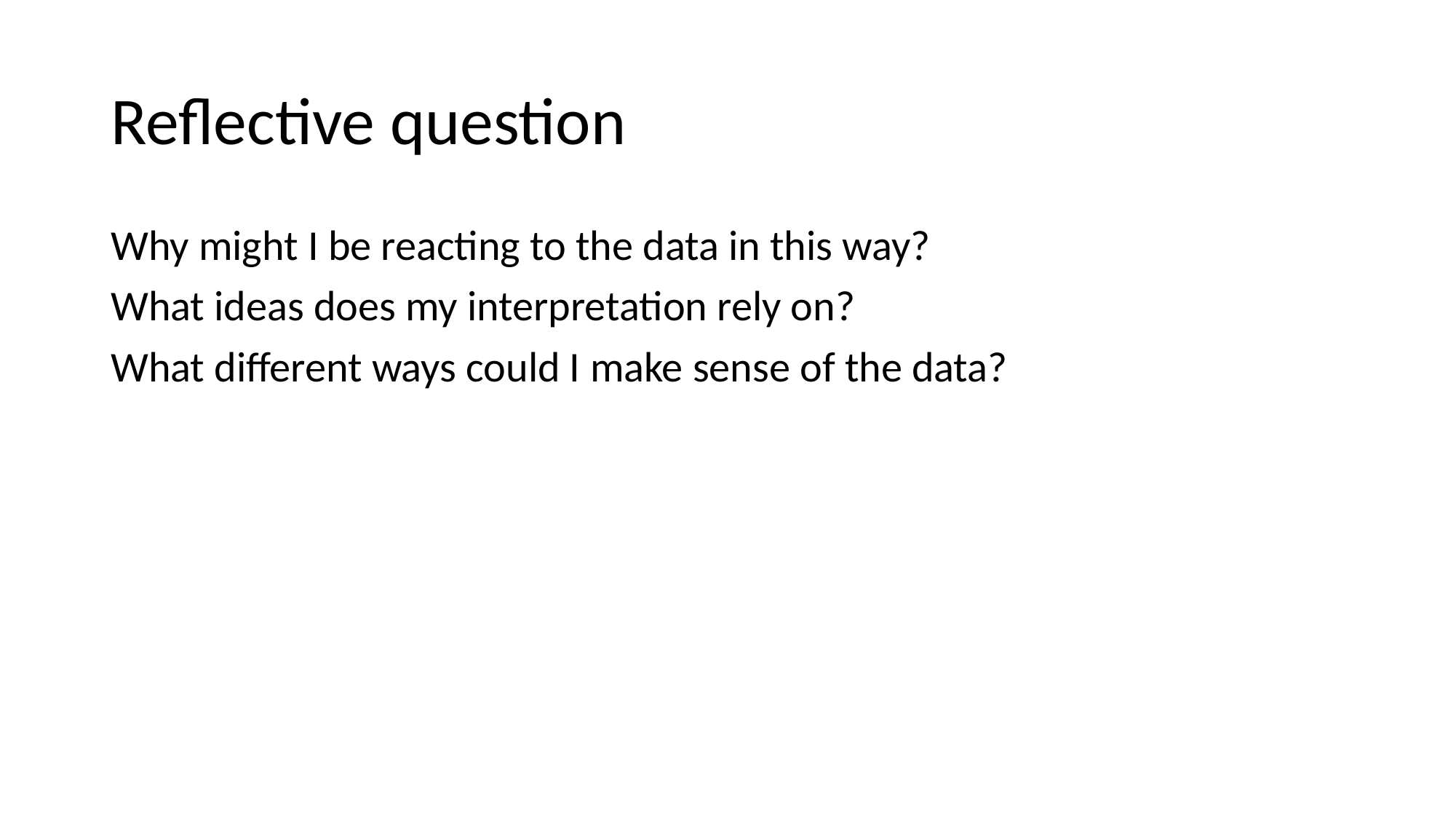

# Reflective question
Why might I be reacting to the data in this way?
What ideas does my interpretation rely on?
What different ways could I make sense of the data?